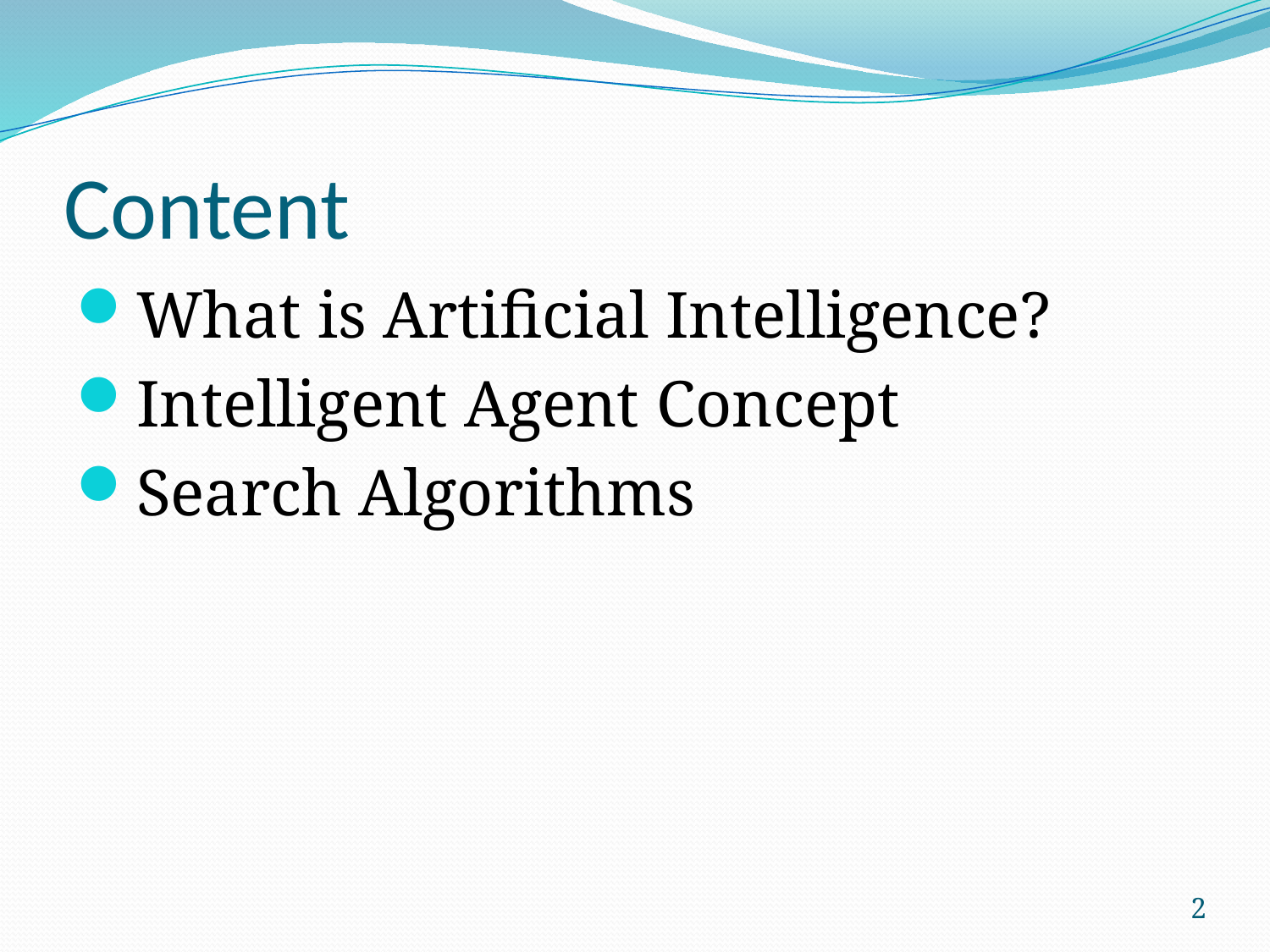

# Content
What is Artificial Intelligence?
Intelligent Agent Concept
Search Algorithms

2